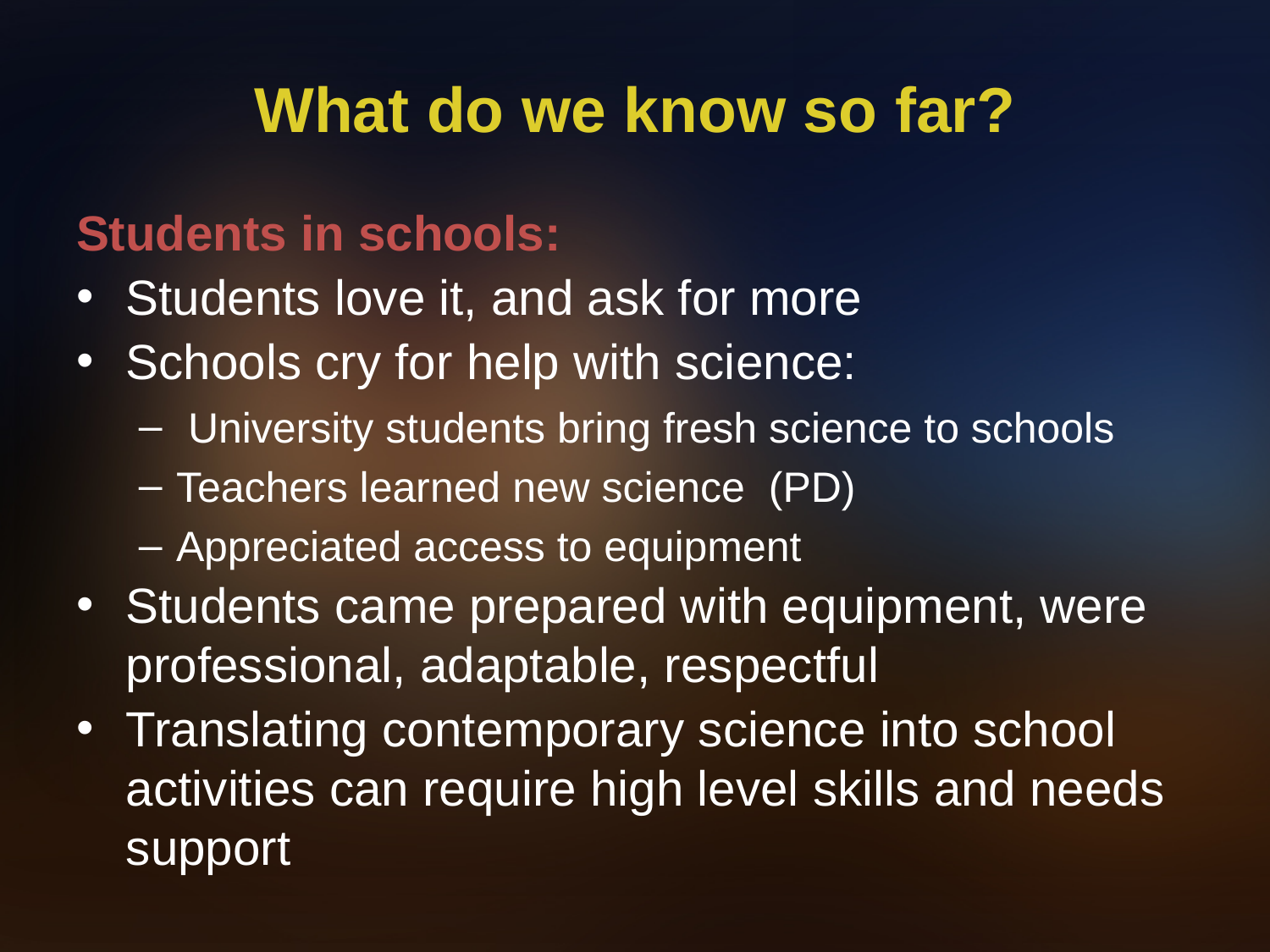

# What do we know so far?
Students in schools:
Students love it, and ask for more
Schools cry for help with science:
 University students bring fresh science to schools
Teachers learned new science  (PD)
Appreciated access to equipment
Students came prepared with equipment, were professional, adaptable, respectful
Translating contemporary science into school activities can require high level skills and needs support